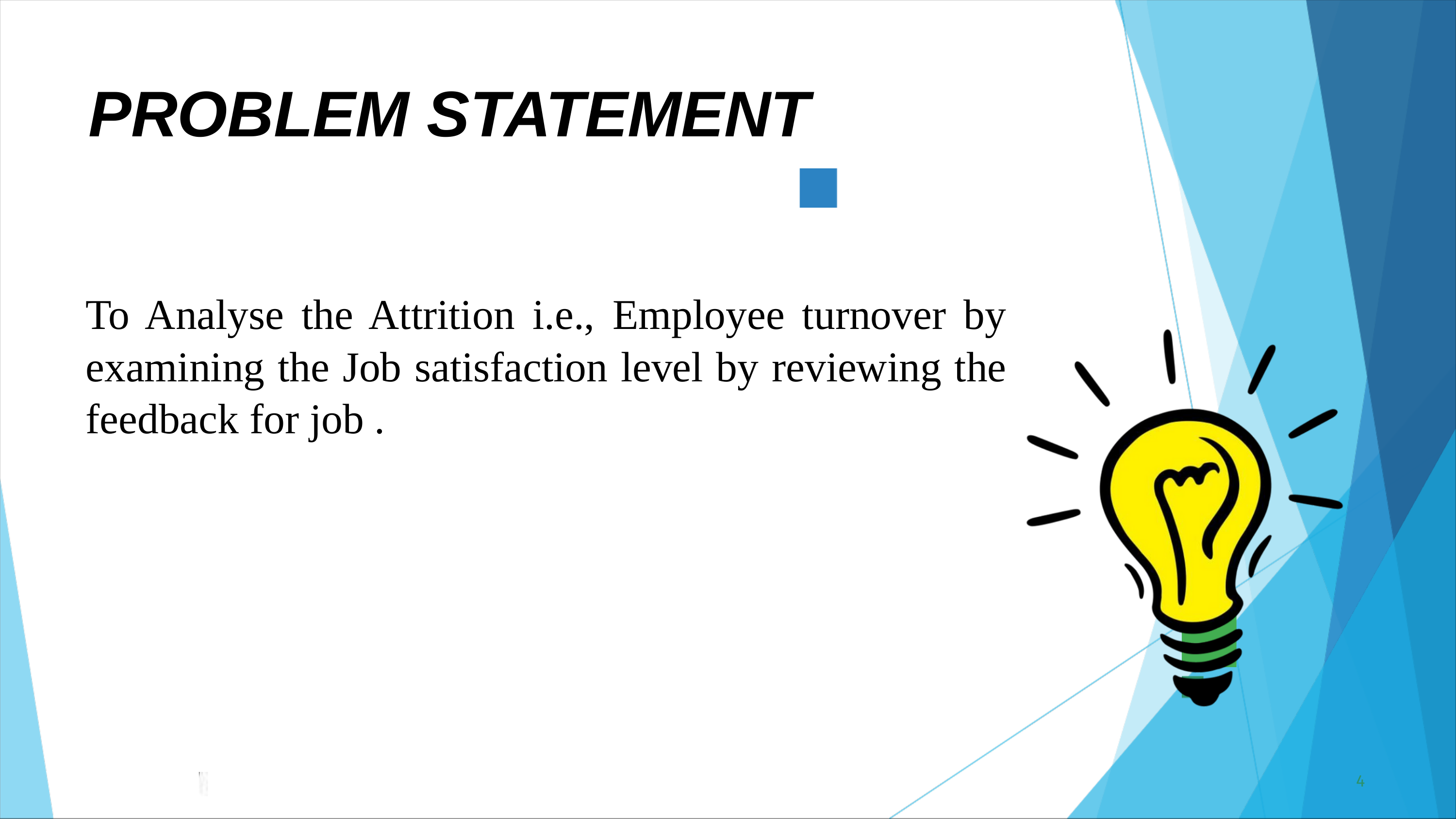

PROBLEM STATEMENT

To Analyse the Attrition i.e., Employee turnover by examining the Job satisfaction level by reviewing the feedback for job .

4